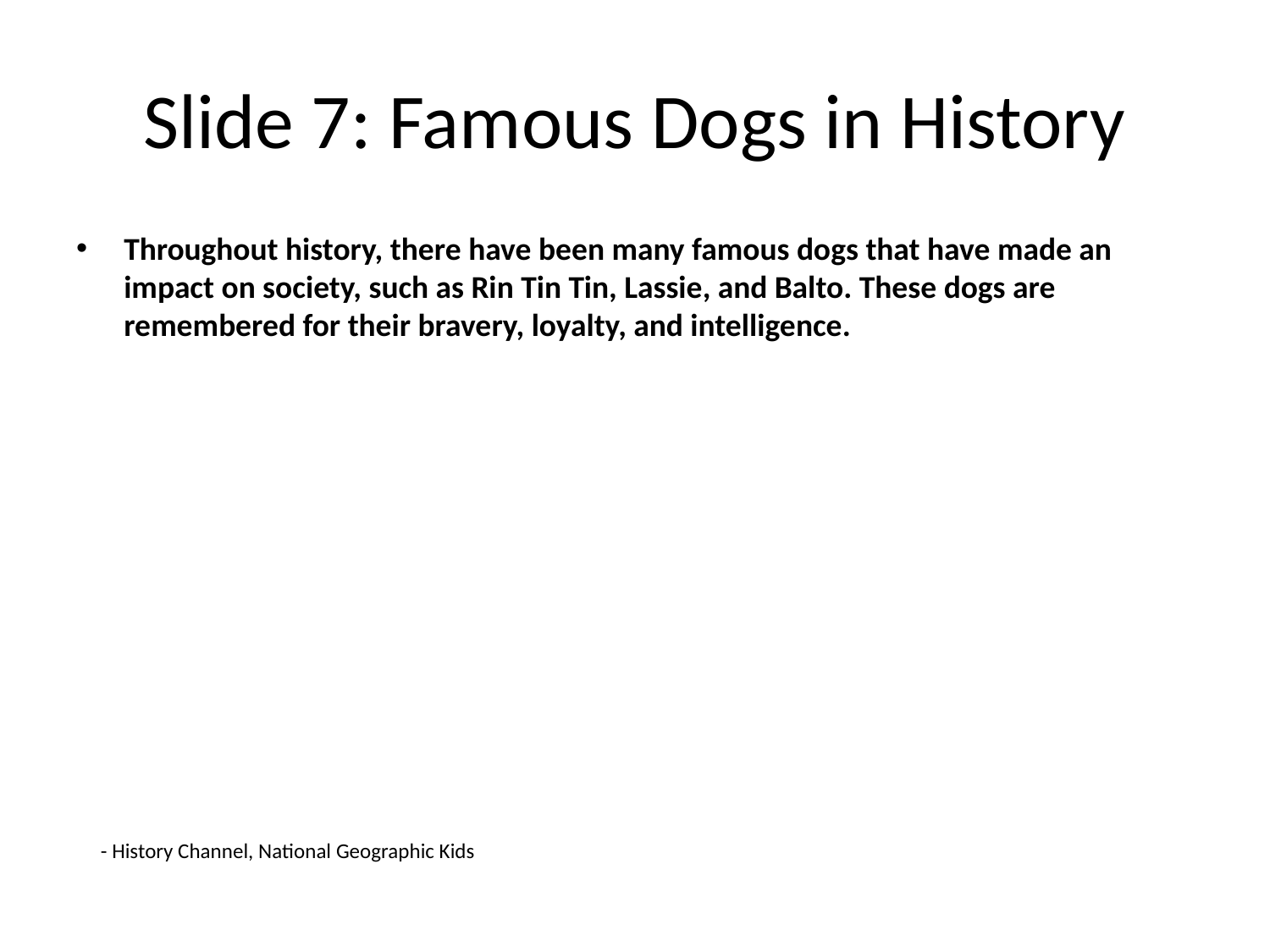

# Slide 7: Famous Dogs in History
Throughout history, there have been many famous dogs that have made an impact on society, such as Rin Tin Tin, Lassie, and Balto. These dogs are remembered for their bravery, loyalty, and intelligence.

- History Channel, National Geographic Kids